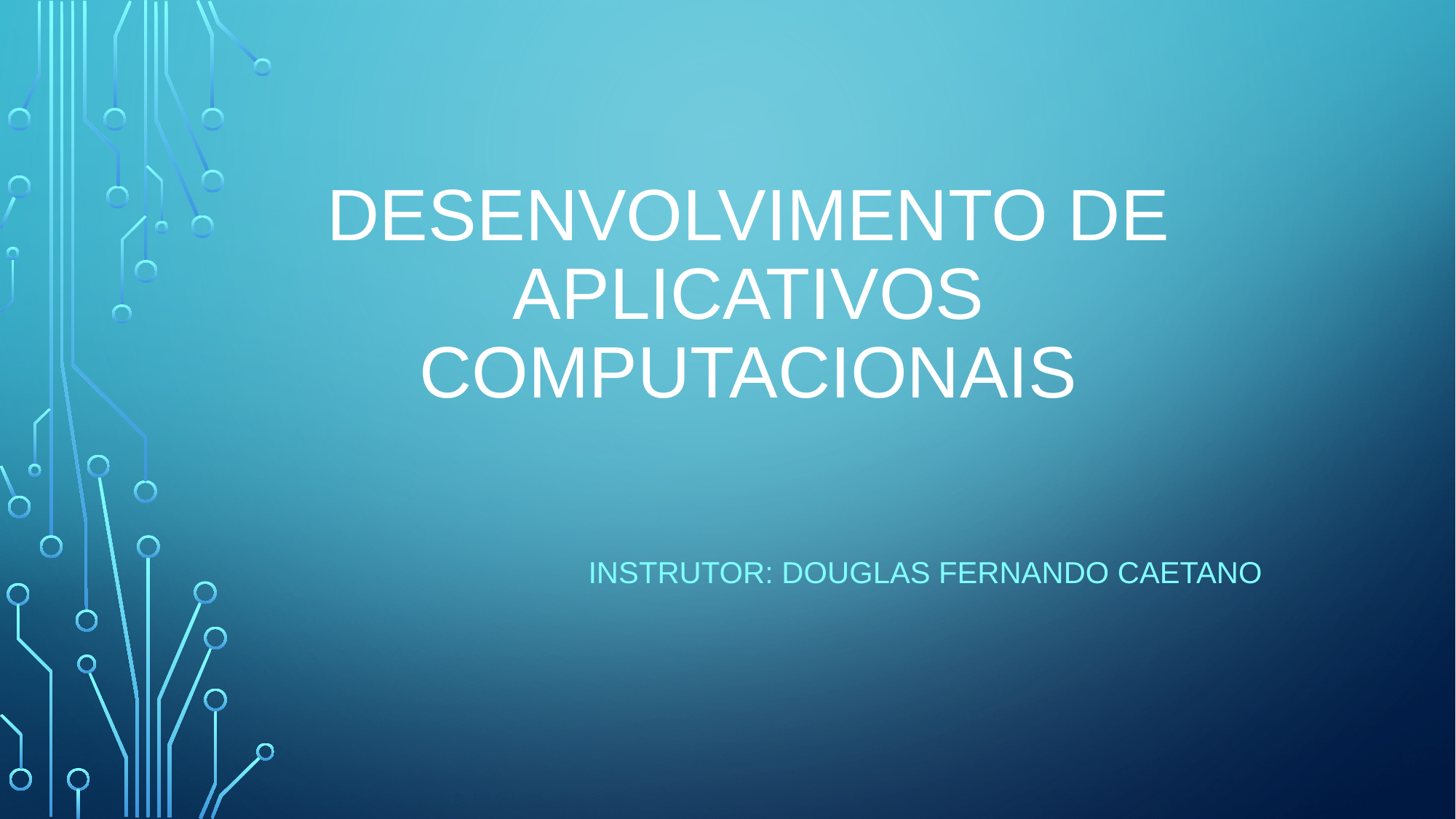

# Desenvolvimento de aplicativos computacionais

Instrutor: Douglas Fernando CAETANO